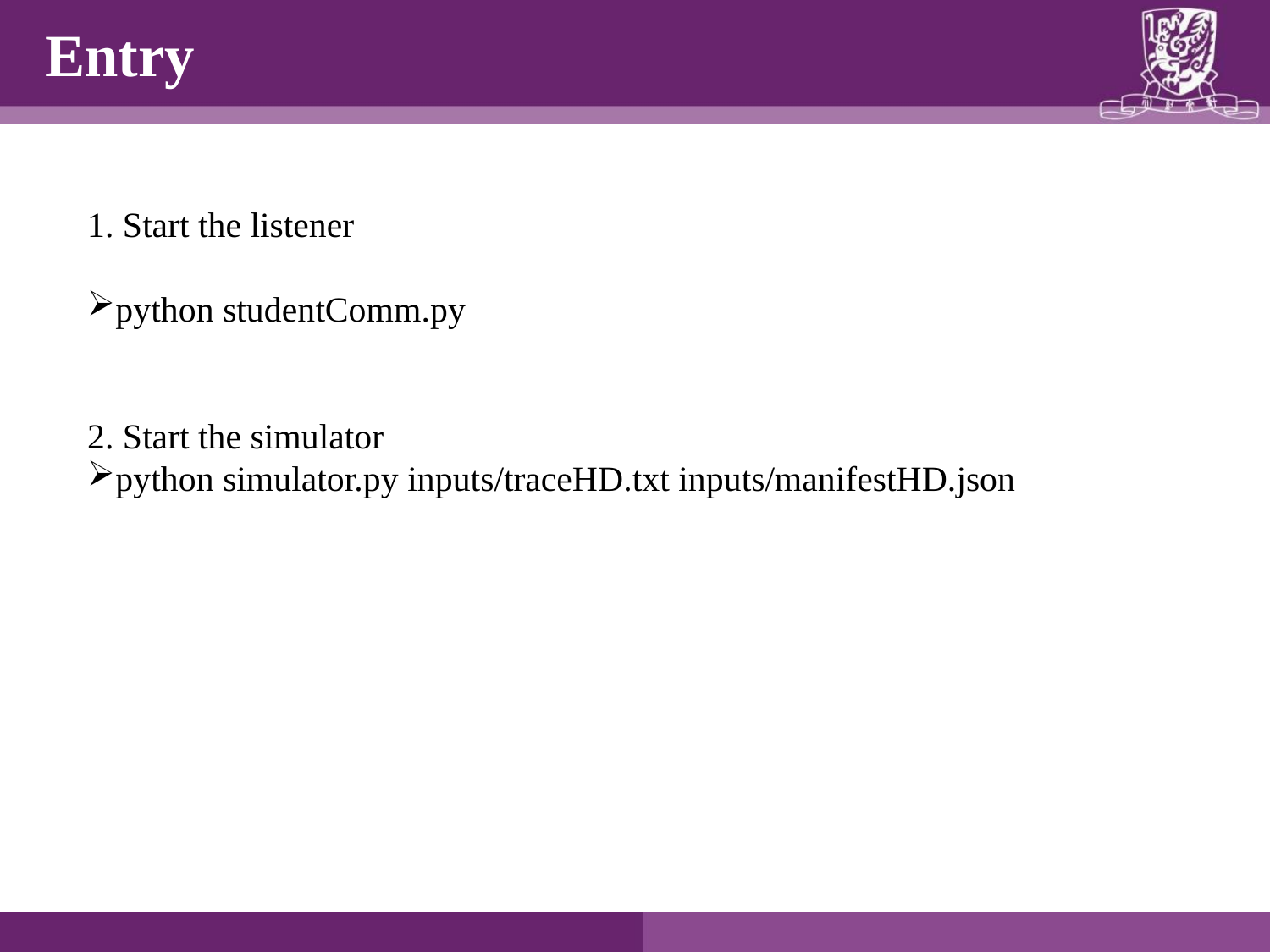

# Entry
1. Start the listener

python studentComm.py

2. Start the simulator
python simulator.py inputs/traceHD.txt inputs/manifestHD.json